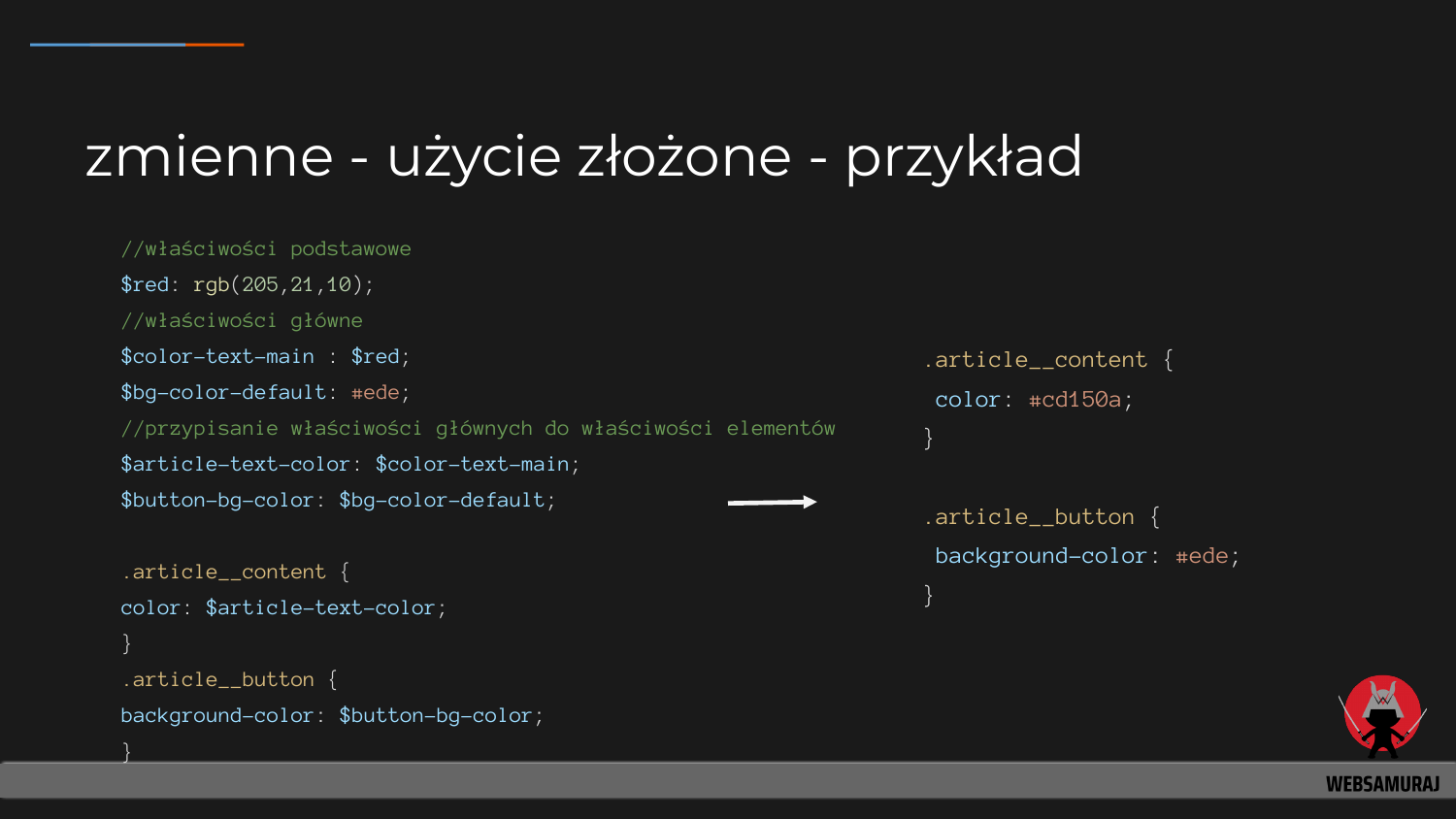

# zmienne - użycie złożone - przykład
//właściwości podstawowe
$red: rgb(205,21,10);
//właściwości główne
$color-text-main : $red;
$bg-color-default: #ede;
//przypisanie właściwości głównych do właściwości elementów
$article-text-color: $color-text-main;
$button-bg-color: $bg-color-default;

.article__content {
color: $article-text-color;
}
.article__button {
background-color: $button-bg-color;
}
.article__content {
 color: #cd150a;
}

.article__button {
 background-color: #ede;
}